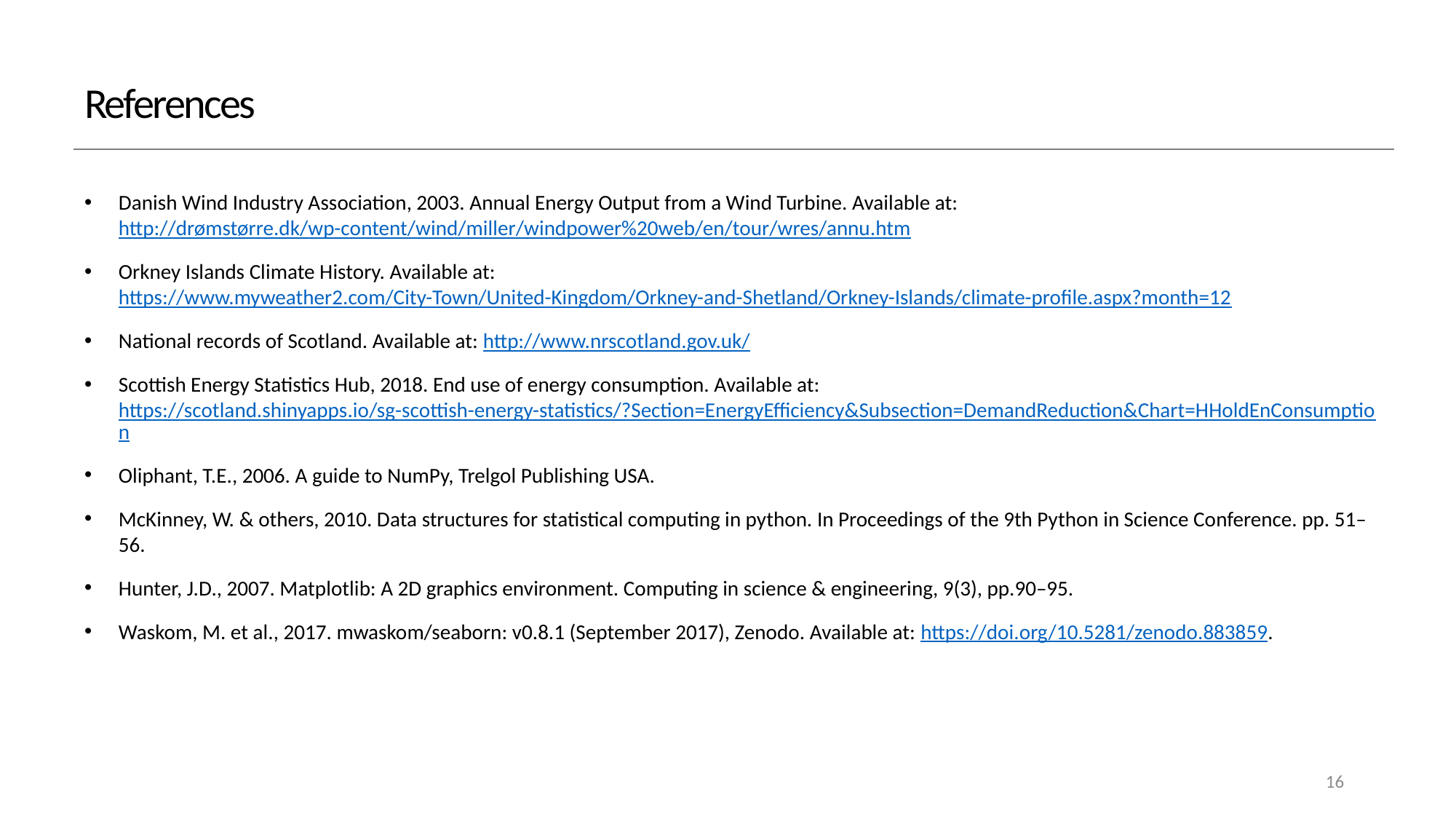

References
Danish Wind Industry Association, 2003. Annual Energy Output from a Wind Turbine. Available at: http://drømstørre.dk/wp-content/wind/miller/windpower%20web/en/tour/wres/annu.htm
Orkney Islands Climate History. Available at: https://www.myweather2.com/City-Town/United-Kingdom/Orkney-and-Shetland/Orkney-Islands/climate-profile.aspx?month=12
National records of Scotland. Available at: http://www.nrscotland.gov.uk/
Scottish Energy Statistics Hub, 2018. End use of energy consumption. Available at: https://scotland.shinyapps.io/sg-scottish-energy-statistics/?Section=EnergyEfficiency&Subsection=DemandReduction&Chart=HHoldEnConsumption
Oliphant, T.E., 2006. A guide to NumPy, Trelgol Publishing USA.
McKinney, W. & others, 2010. Data structures for statistical computing in python. In Proceedings of the 9th Python in Science Conference. pp. 51–56.
Hunter, J.D., 2007. Matplotlib: A 2D graphics environment. Computing in science & engineering, 9(3), pp.90–95.
Waskom, M. et al., 2017. mwaskom/seaborn: v0.8.1 (September 2017), Zenodo. Available at: https://doi.org/10.5281/zenodo.883859.

16